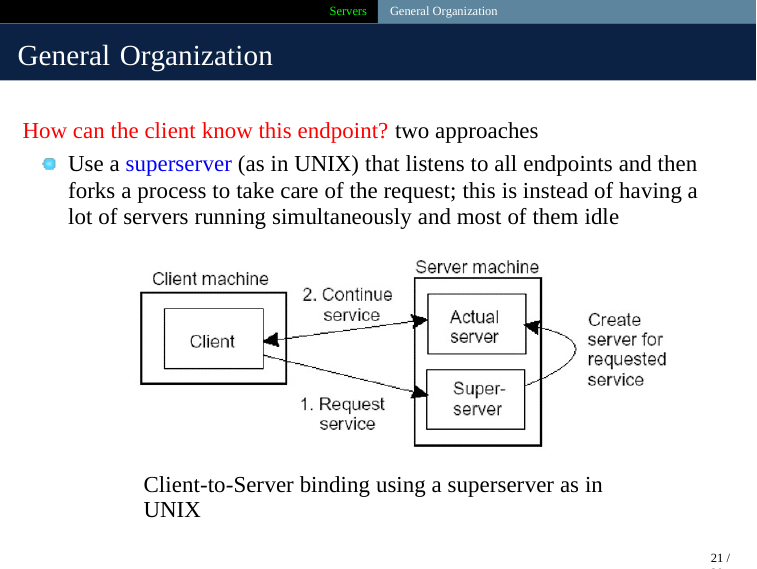

Servers       General Organization

General Organization
How can the client know this endpoint? two approaches
Use a superserver (as in UNIX) that listens to all endpoints and then forks a process to take care of the request; this is instead of having a lot of servers running simultaneously and most of them idle

Client-to-Server binding using a superserver as in UNIX
21 / 39